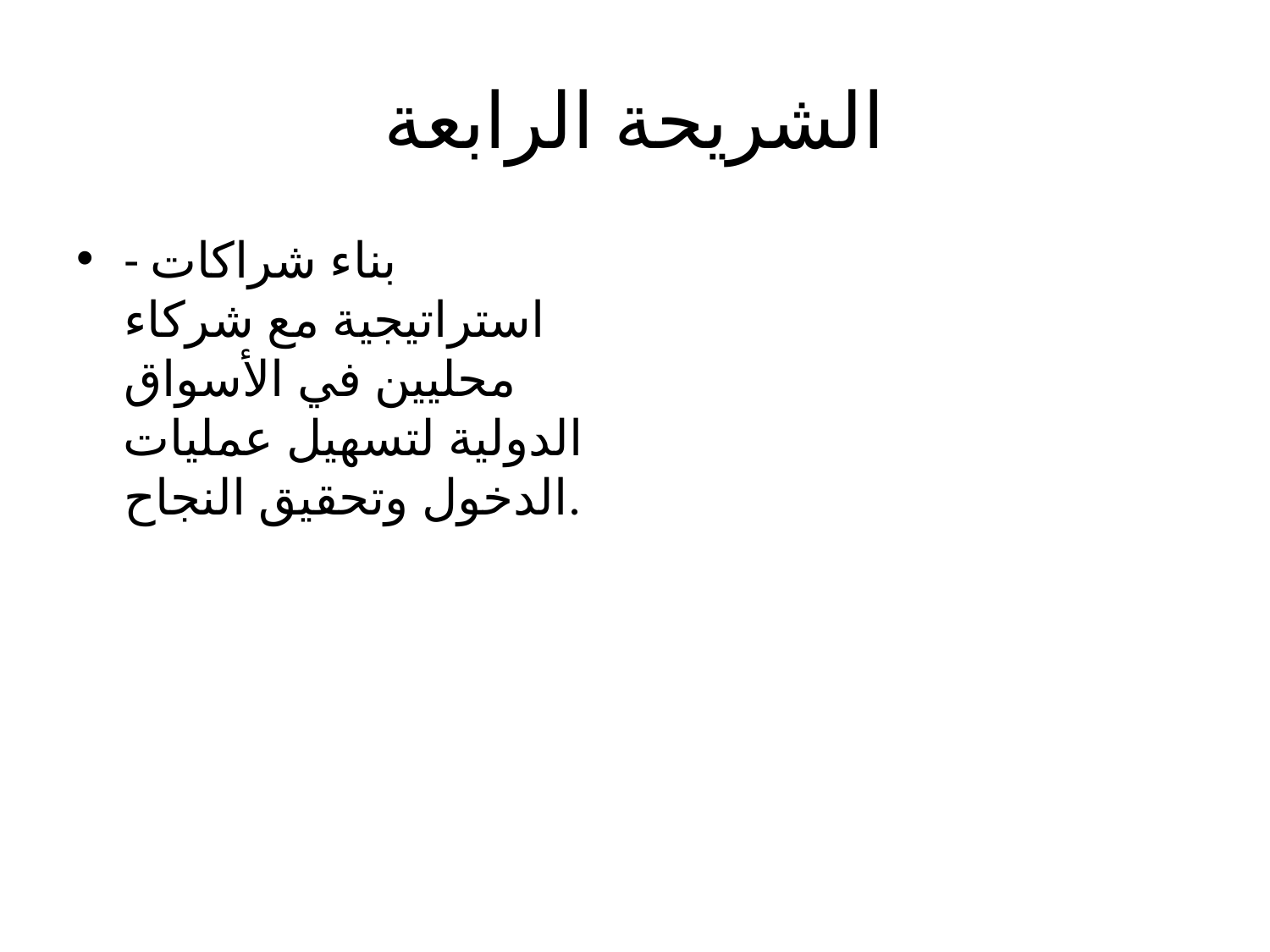

# الشريحة الرابعة
- بناء شراكات استراتيجية مع شركاء محليين في الأسواق الدولية لتسهيل عمليات الدخول وتحقيق النجاح.